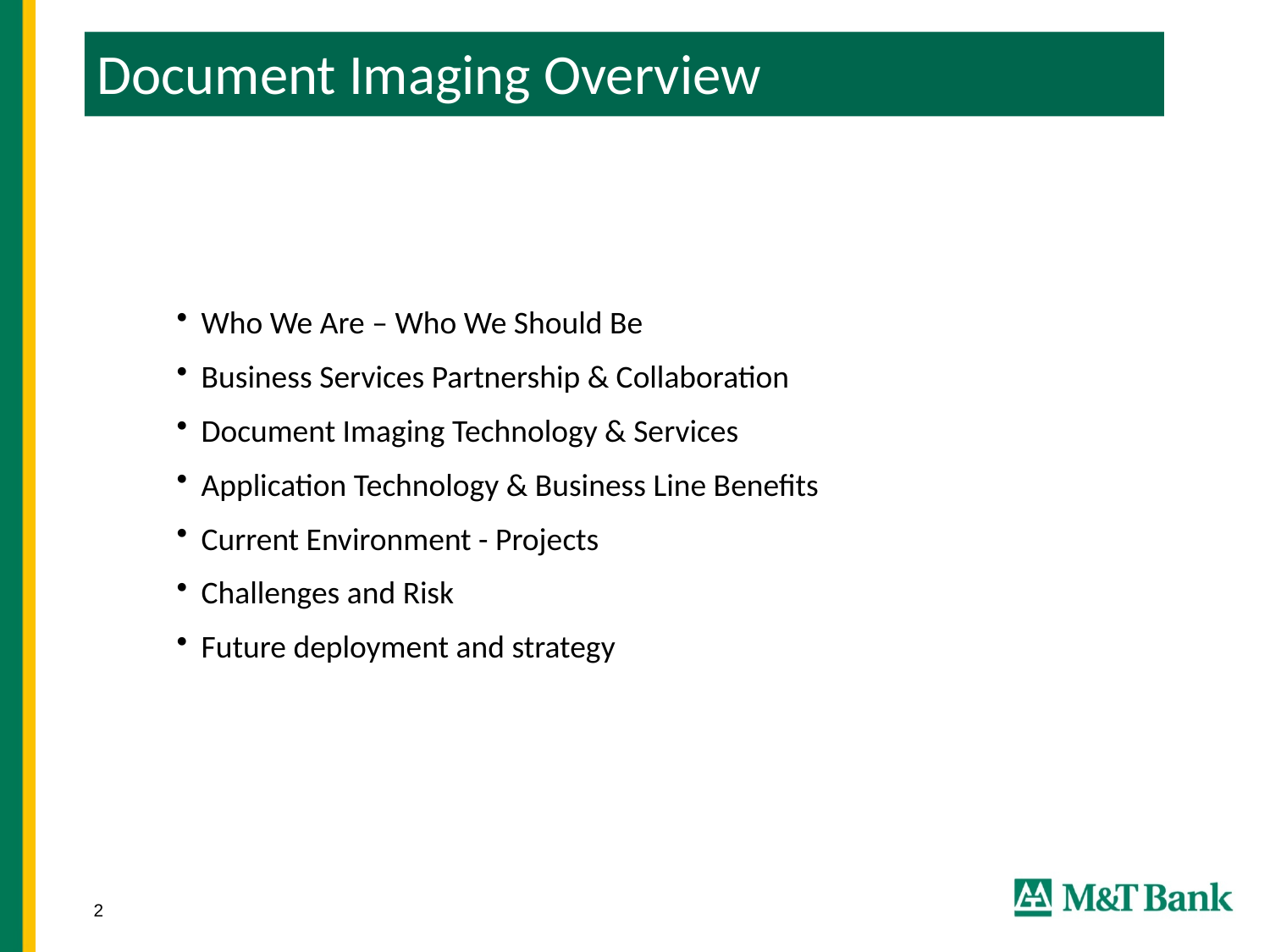

Document Imaging Overview

Who We Are – Who We Should Be
Business Services Partnership & Collaboration
Document Imaging Technology & Services
Application Technology & Business Line Benefits
Current Environment - Projects
Challenges and Risk
Future deployment and strategy